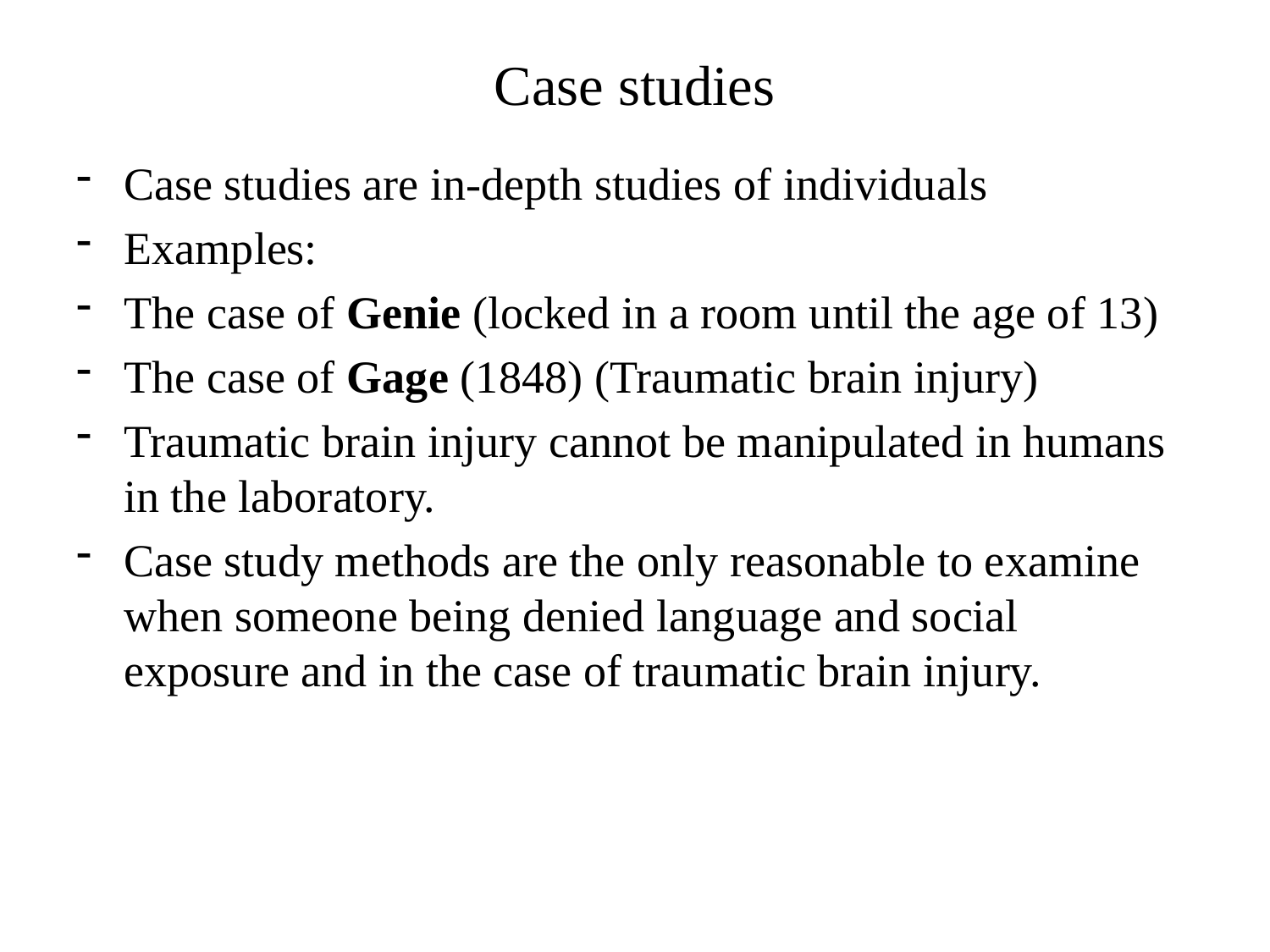

# Case studies
Case studies are in-depth studies of individuals
Examples:
The case of Genie (locked in a room until the age of 13)
The case of Gage (1848) (Traumatic brain injury)
Traumatic brain injury cannot be manipulated in humans in the laboratory.
Case study methods are the only reasonable to examine when someone being denied language and social exposure and in the case of traumatic brain injury.